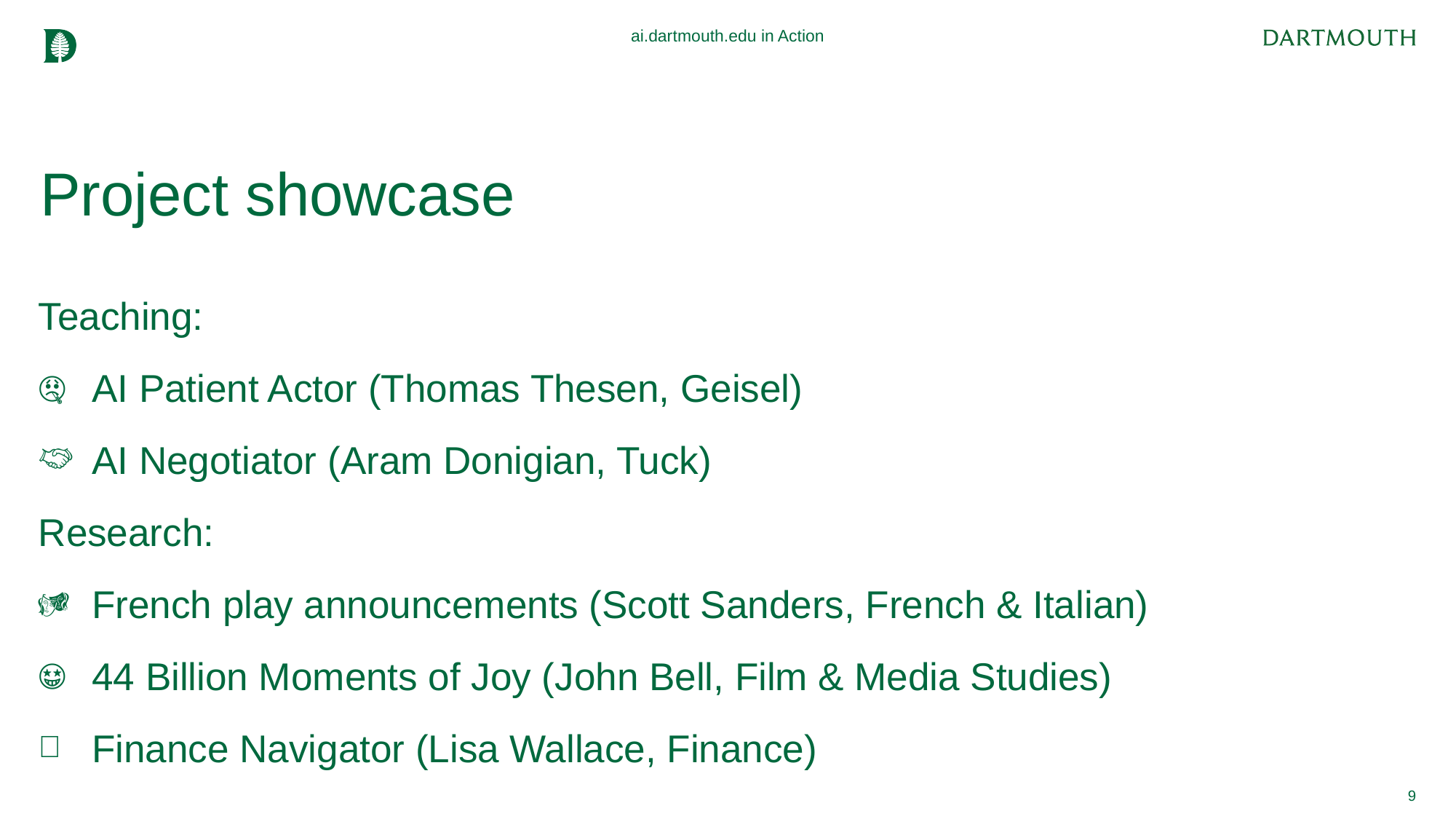

ai.dartmouth.edu in Action
# Project showcase
Teaching:
AI Patient Actor (Thomas Thesen, Geisel)
AI Negotiator (Aram Donigian, Tuck)
Research:
French play announcements (Scott Sanders, French & Italian)
44 Billion Moments of Joy (John Bell, Film & Media Studies)
Finance Navigator (Lisa Wallace, Finance)
9